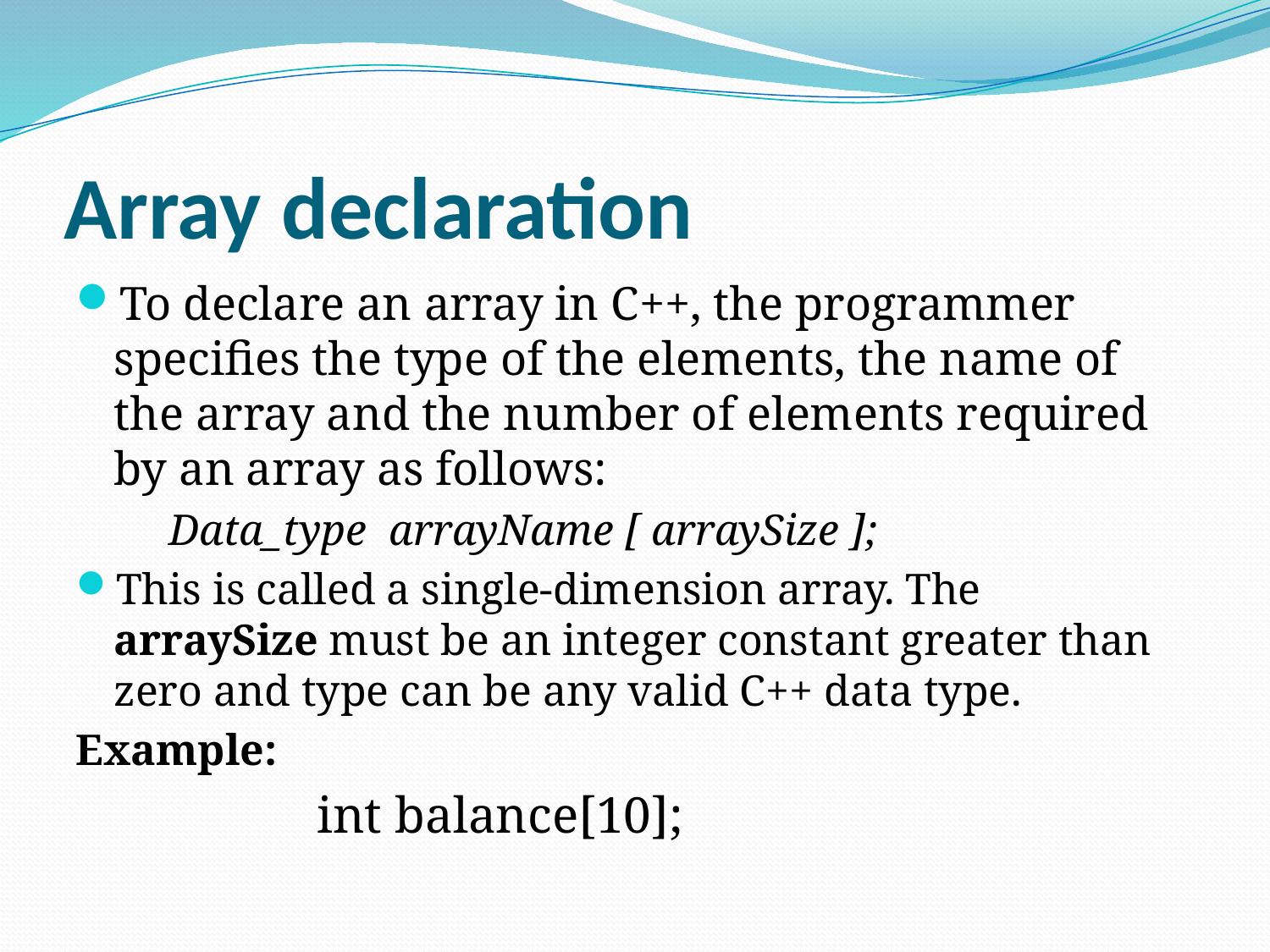

# Array declaration
To declare an array in C++, the programmer specifies the type of the elements, the name of the array and the number of elements required by an array as follows:
Data_type  arrayName [ arraySize ];
This is called a single-dimension array. The arraySize must be an integer constant greater than zero and type can be any valid C++ data type.
Example:
int balance[10];